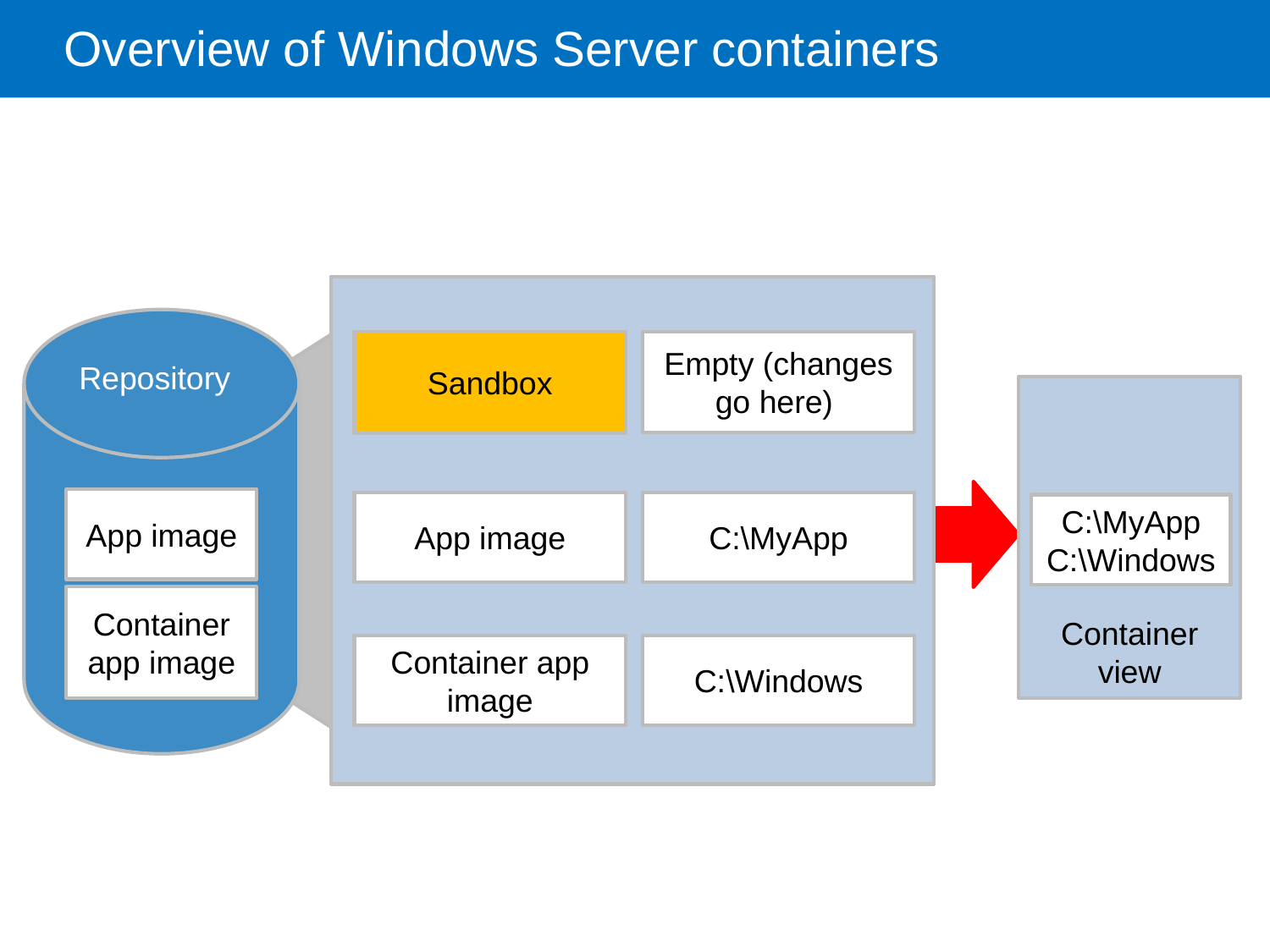

# Overview of Windows Server containers

Sandbox
Empty (changes go here)
Repository

Container
view
App image

App image
C:\MyApp
C:\MyApp
C:\Windows
Container app image
Container app image
C:\Windows